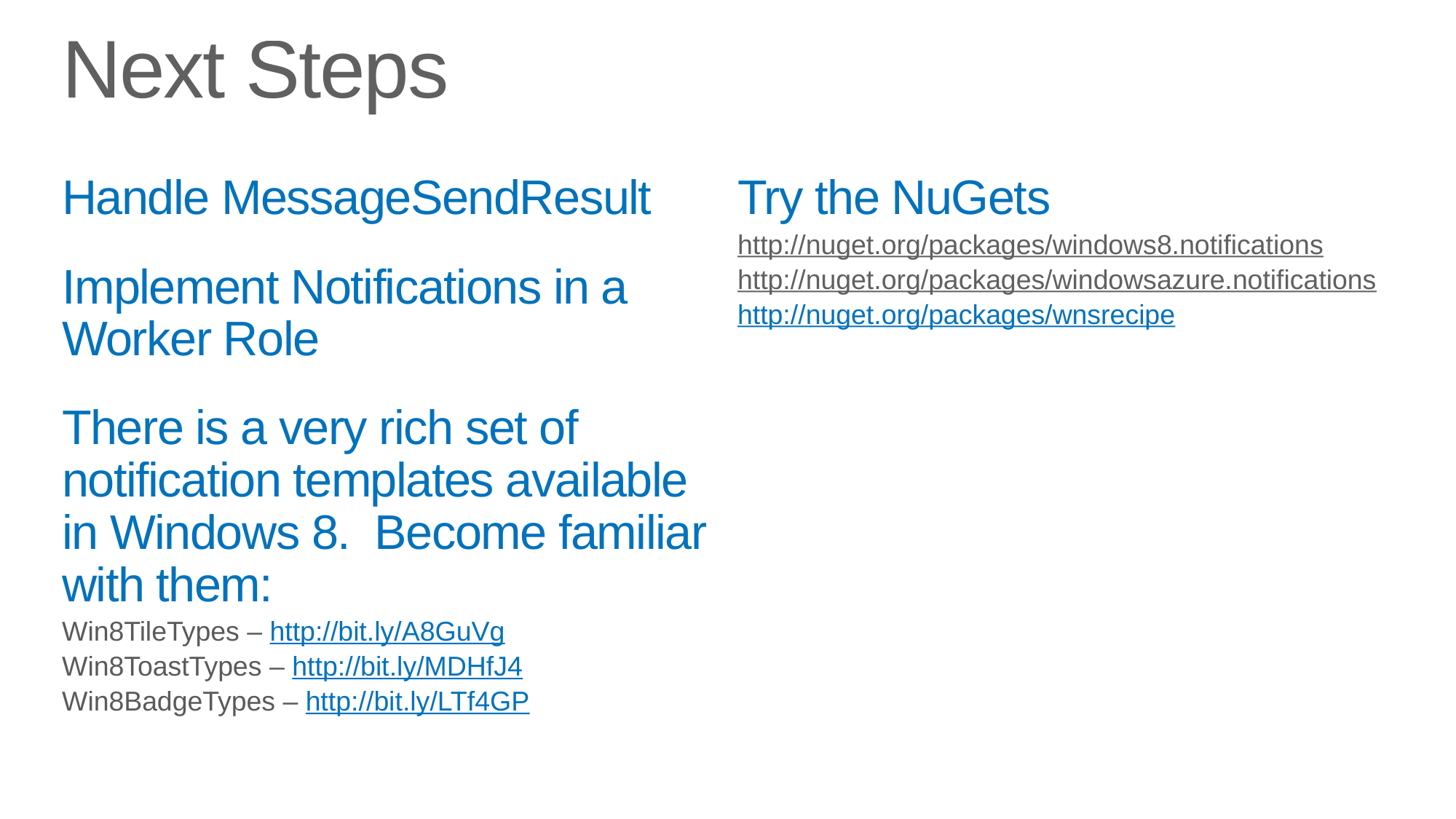

# Next Steps
Handle MessageSendResult
Implement Notifications in a Worker Role
There is a very rich set of notification templates available in Windows 8.  Become familiar with them:
Win8TileTypes – http://bit.ly/A8GuVg
Win8ToastTypes – http://bit.ly/MDHfJ4
Win8BadgeTypes – http://bit.ly/LTf4GP
Try the NuGets
http://nuget.org/packages/windows8.notifications
http://nuget.org/packages/windowsazure.notifications
http://nuget.org/packages/wnsrecipe